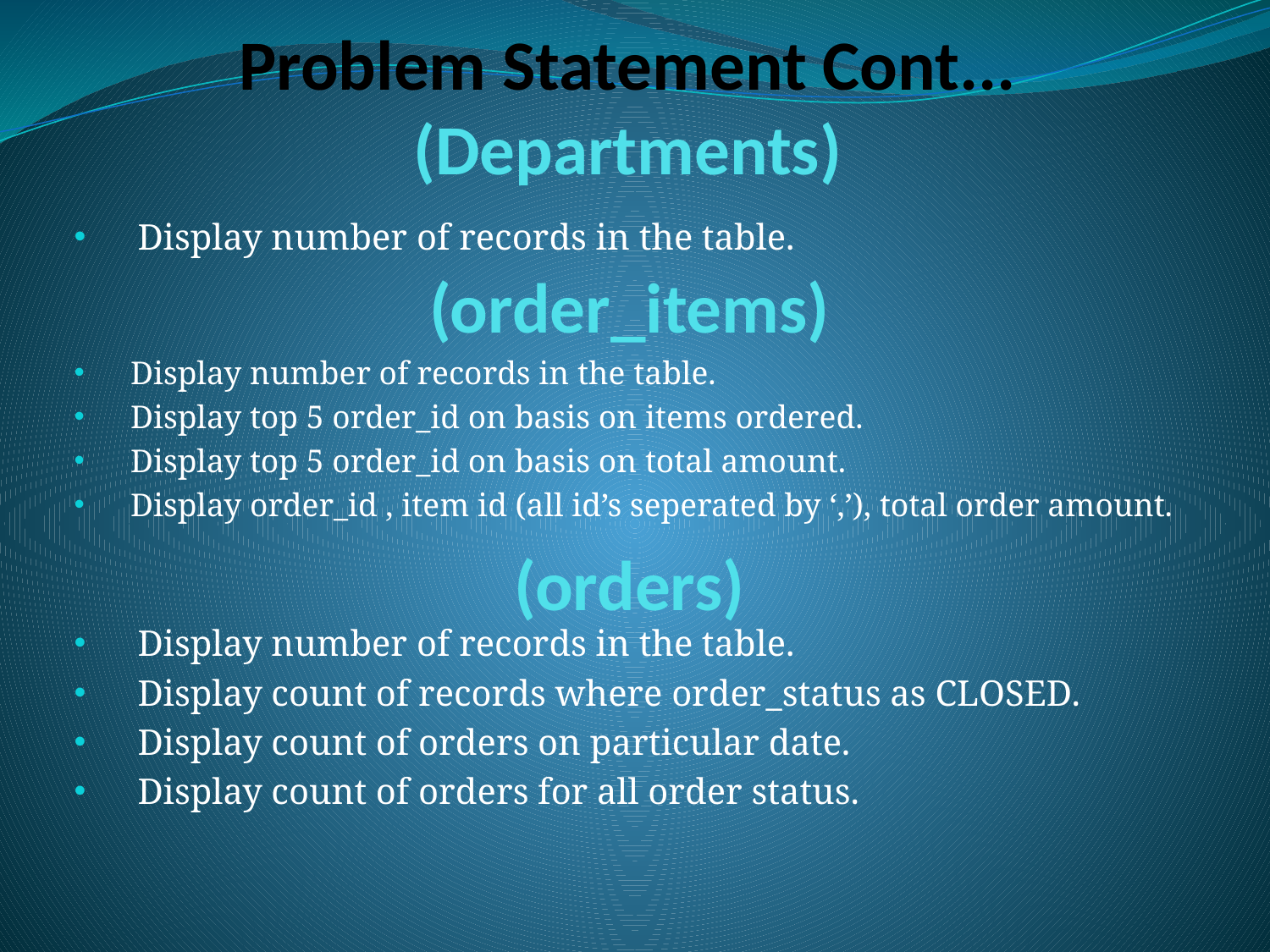

# Problem Statement Cont... (Departments)
Display number of records in the table.

(order_items)
Display number of records in the table.
Display top 5 order_id on basis on items ordered.
Display top 5 order_id on basis on total amount.
Display order_id , item id (all id’s seperated by ‘,’), total order amount.

(orders)
Display number of records in the table.
Display count of records where order_status as CLOSED.
Display count of orders on particular date.
Display count of orders for all order status.